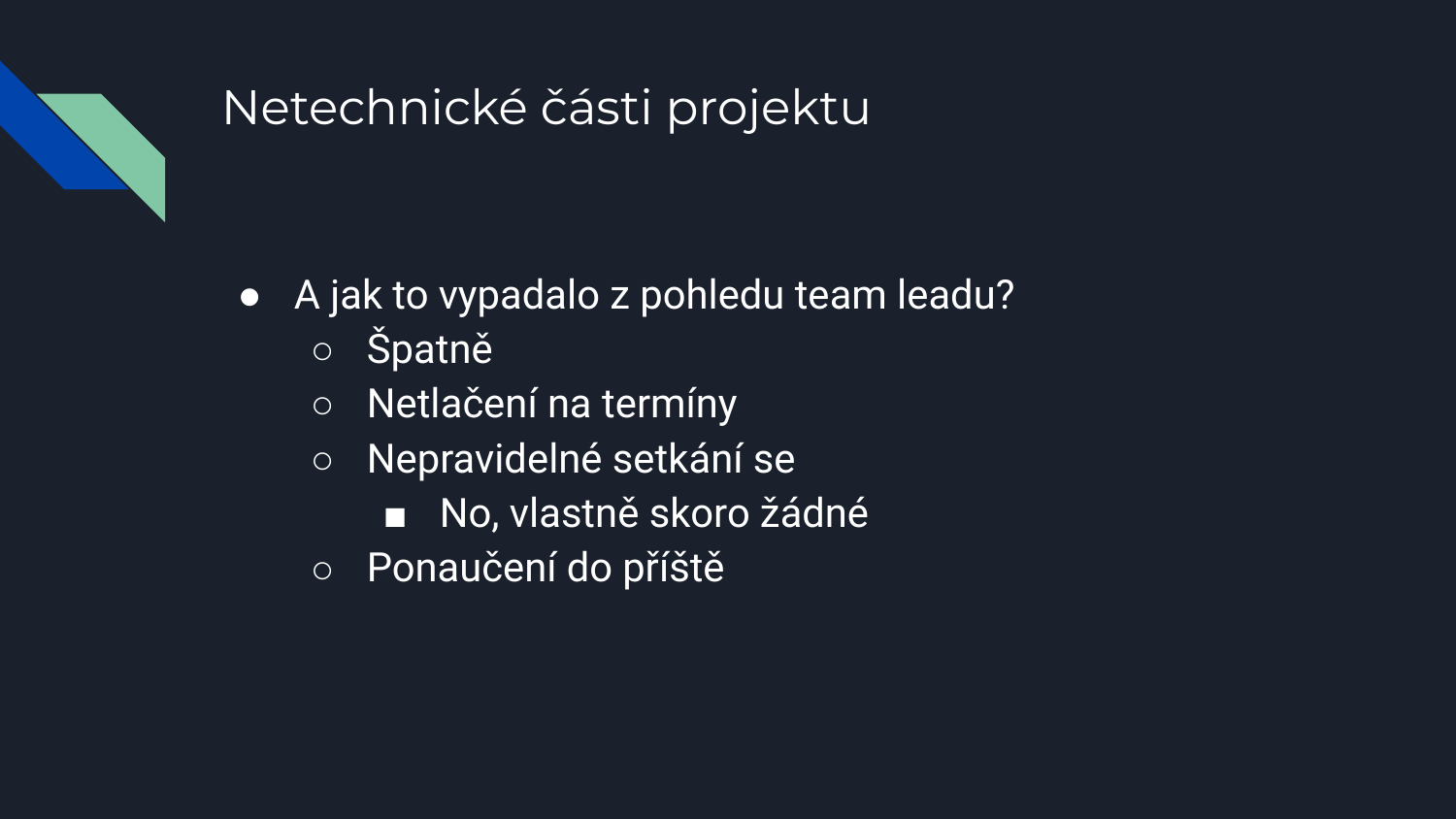

# Netechnické části projektu
A jak to vypadalo z pohledu team leadu?
Špatně
Netlačení na termíny
Nepravidelné setkání se
No, vlastně skoro žádné
Ponaučení do příště